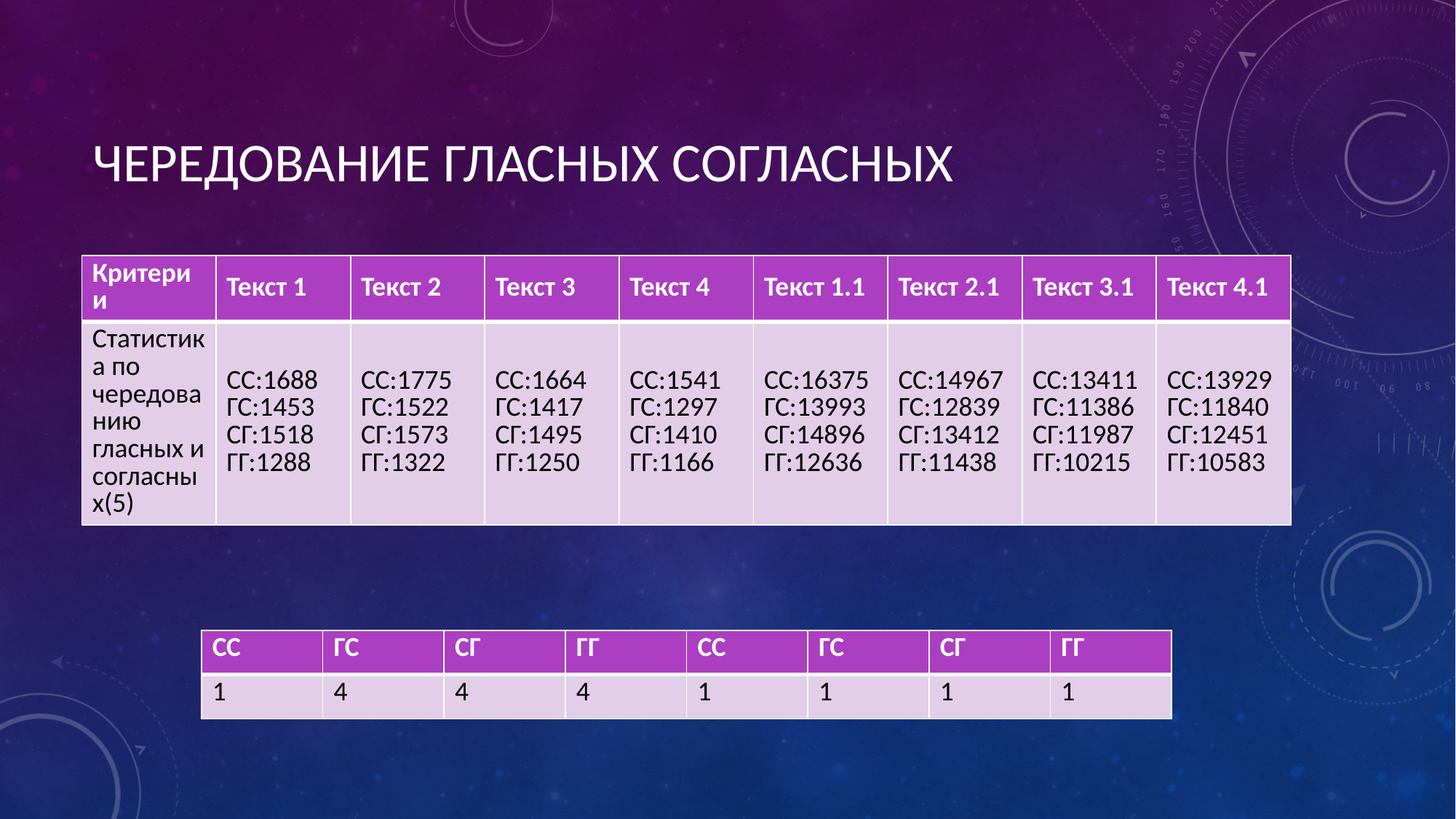

# Чередование гласных согласных
| Критерии | Текст 1 | Текст 2 | Текст 3 | Текст 4 | Текст 1.1 | Текст 2.1 | Текст 3.1 | Текст 4.1 |
| --- | --- | --- | --- | --- | --- | --- | --- | --- |
| Статистика по чередованию гласных и согласных(5) | СС:1688 ГС:1453 СГ:1518 ГГ:1288 | СС:1775 ГС:1522 СГ:1573 ГГ:1322 | СС:1664 ГС:1417 СГ:1495 ГГ:1250 | СС:1541 ГС:1297 СГ:1410 ГГ:1166 | СС:16375 ГС:13993 СГ:14896 ГГ:12636 | СС:14967 ГС:12839 СГ:13412 ГГ:11438 | СС:13411 ГС:11386 СГ:11987 ГГ:10215 | СС:13929 ГС:11840 СГ:12451 ГГ:10583 |
| СС | ГС | СГ | ГГ | СС | ГС | СГ | ГГ |
| --- | --- | --- | --- | --- | --- | --- | --- |
| 1 | 4 | 4 | 4 | 1 | 1 | 1 | 1 |